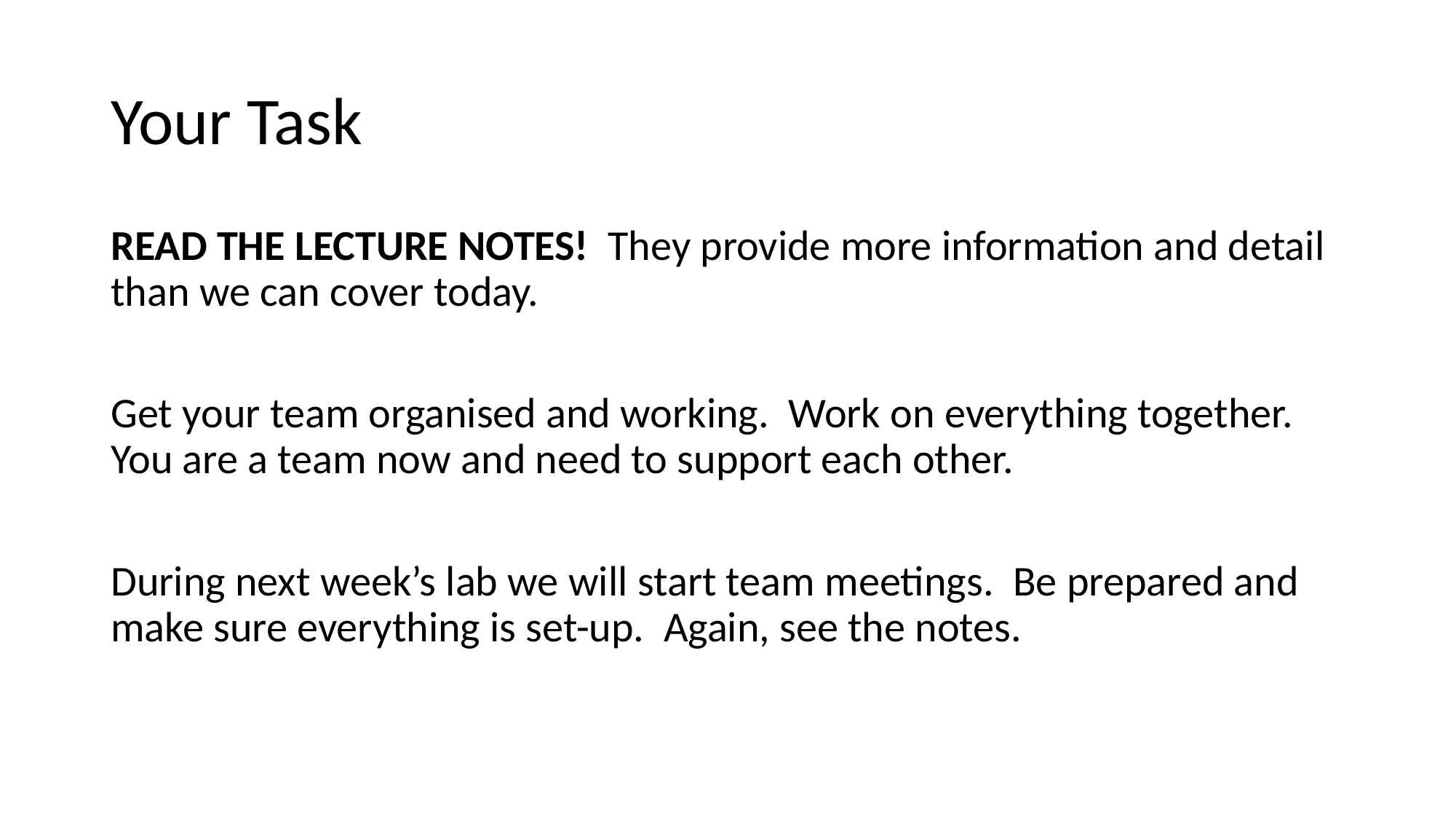

# Your Task
READ THE LECTURE NOTES!  They provide more information and detail than we can cover today.

Get your team organised and working.  Work on everything together.  You are a team now and need to support each other.

During next week’s lab we will start team meetings.  Be prepared and make sure everything is set-up.  Again, see the notes.